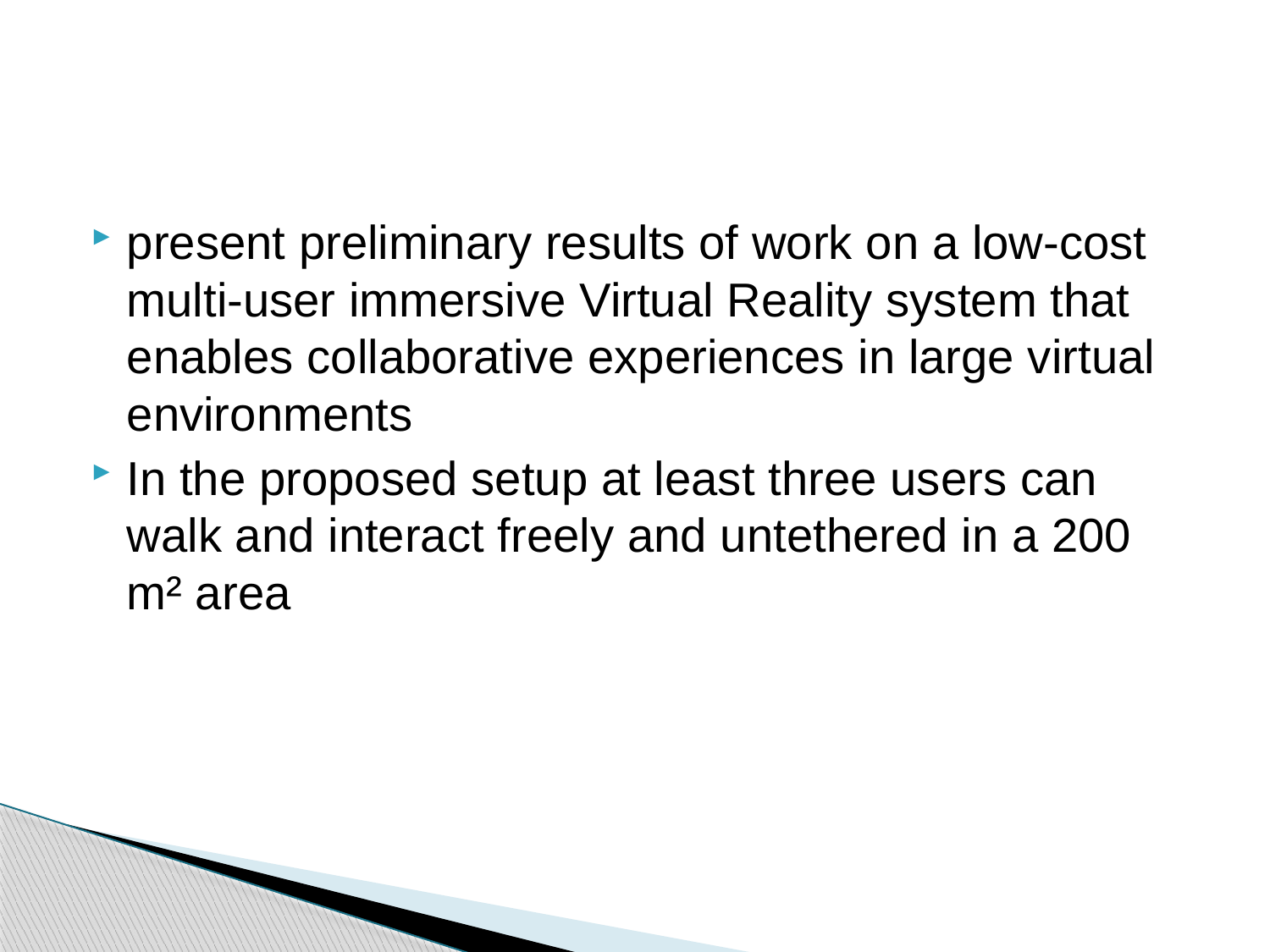

#
present preliminary results of work on a low-cost multi-user immersive Virtual Reality system that enables collaborative experiences in large virtual environments
In the proposed setup at least three users can walk and interact freely and untethered in a 200 m² area